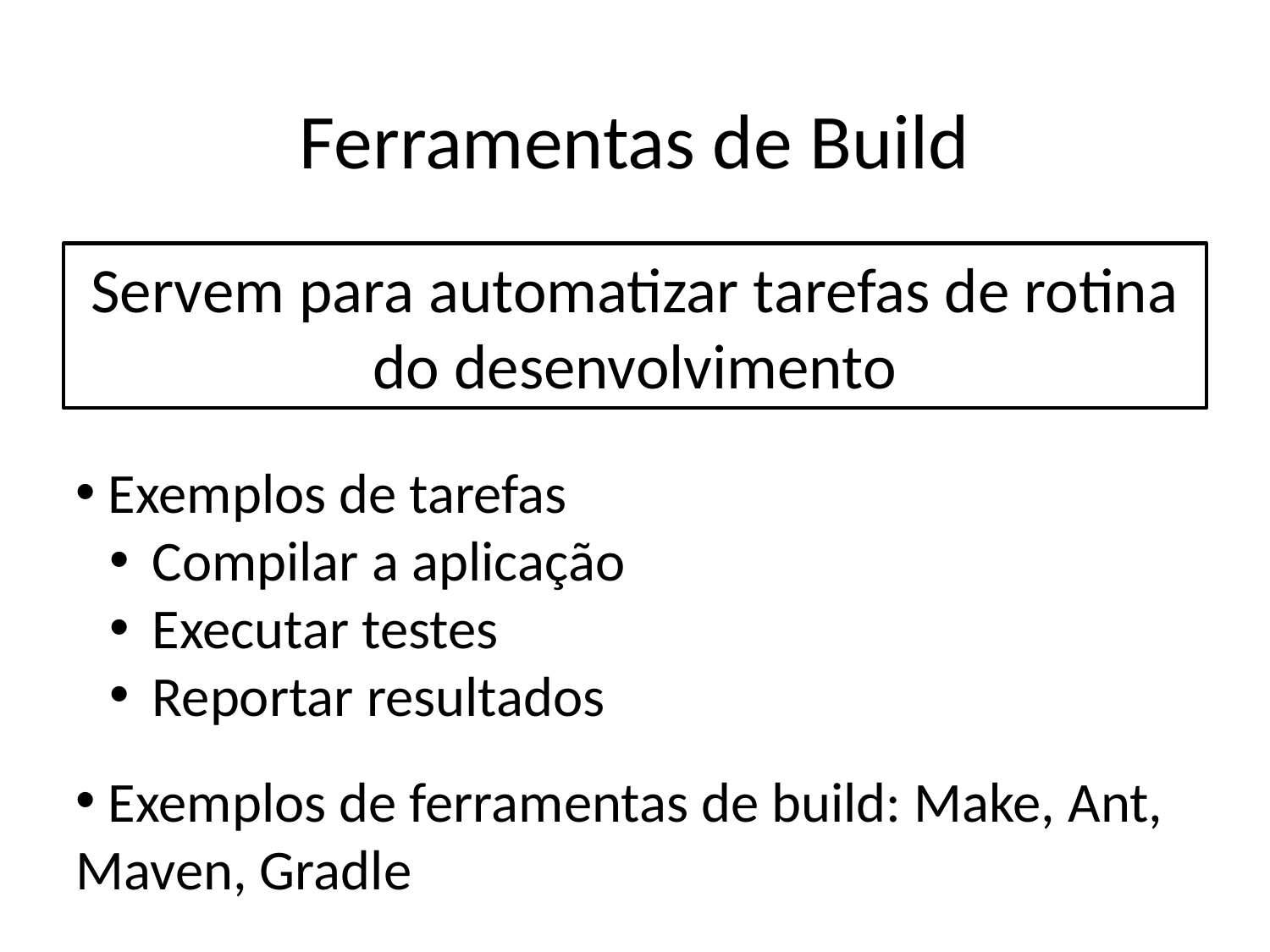

Ferramentas de Build
Servem para automatizar tarefas de rotina do desenvolvimento
 Exemplos de tarefas
 Compilar a aplicação
 Executar testes
 Reportar resultados

 Exemplos de ferramentas de build: Make, Ant, Maven, Gradle